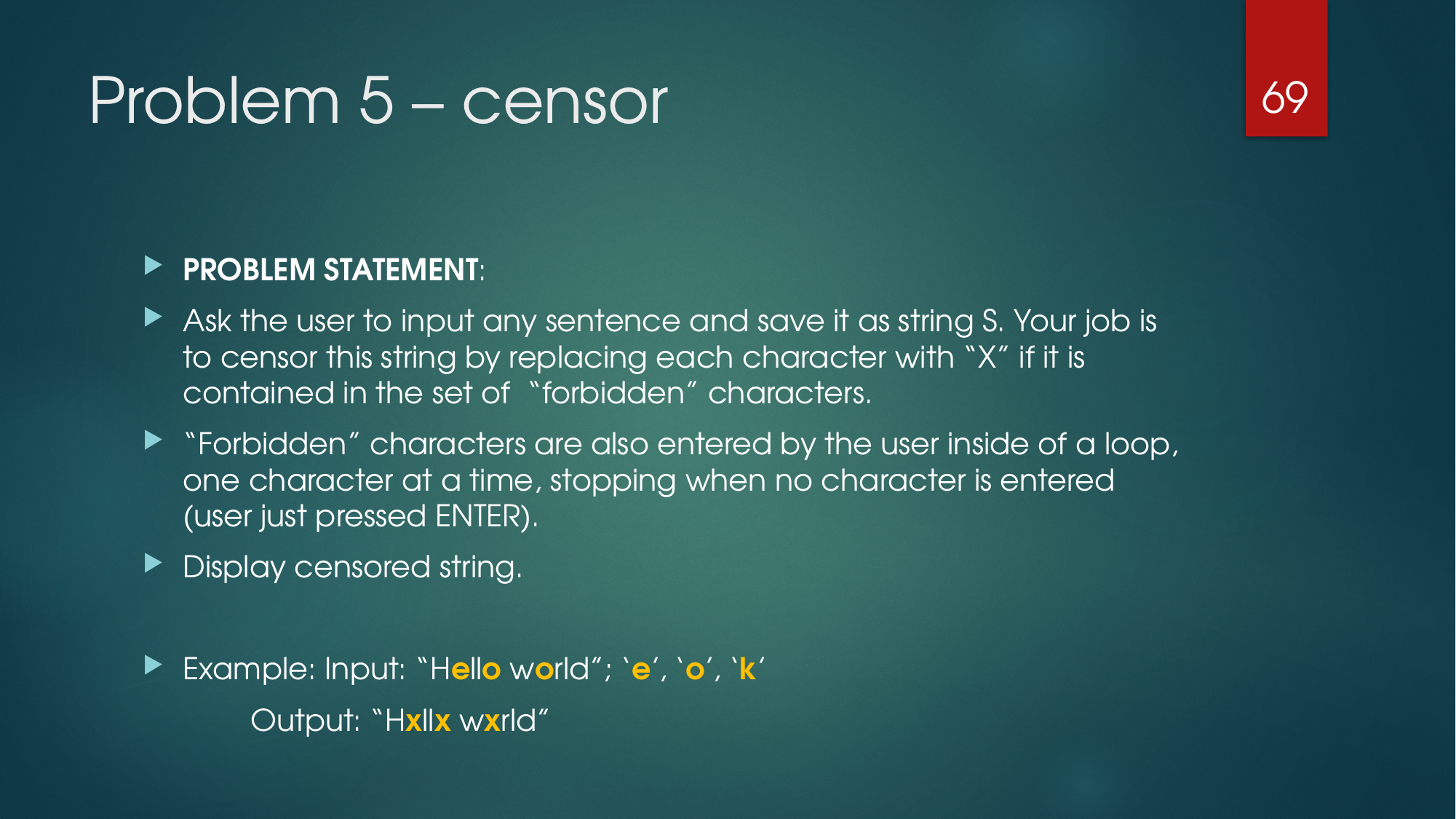

69
# Problem 5 – censor
PROBLEM STATEMENT:
Ask the user to input any sentence and save it as string S. Your job is to censor this string by replacing each character with “X” if it is contained in the set of  “forbidden” characters.
“Forbidden” characters are also entered by the user inside of a loop, one character at a time, stopping when no character is entered (user just pressed ENTER).
Display censored string.

Example: Input: “Hello world”; ‘e’, ‘o’, ‘k’
	Output: “Hxllx wxrld”